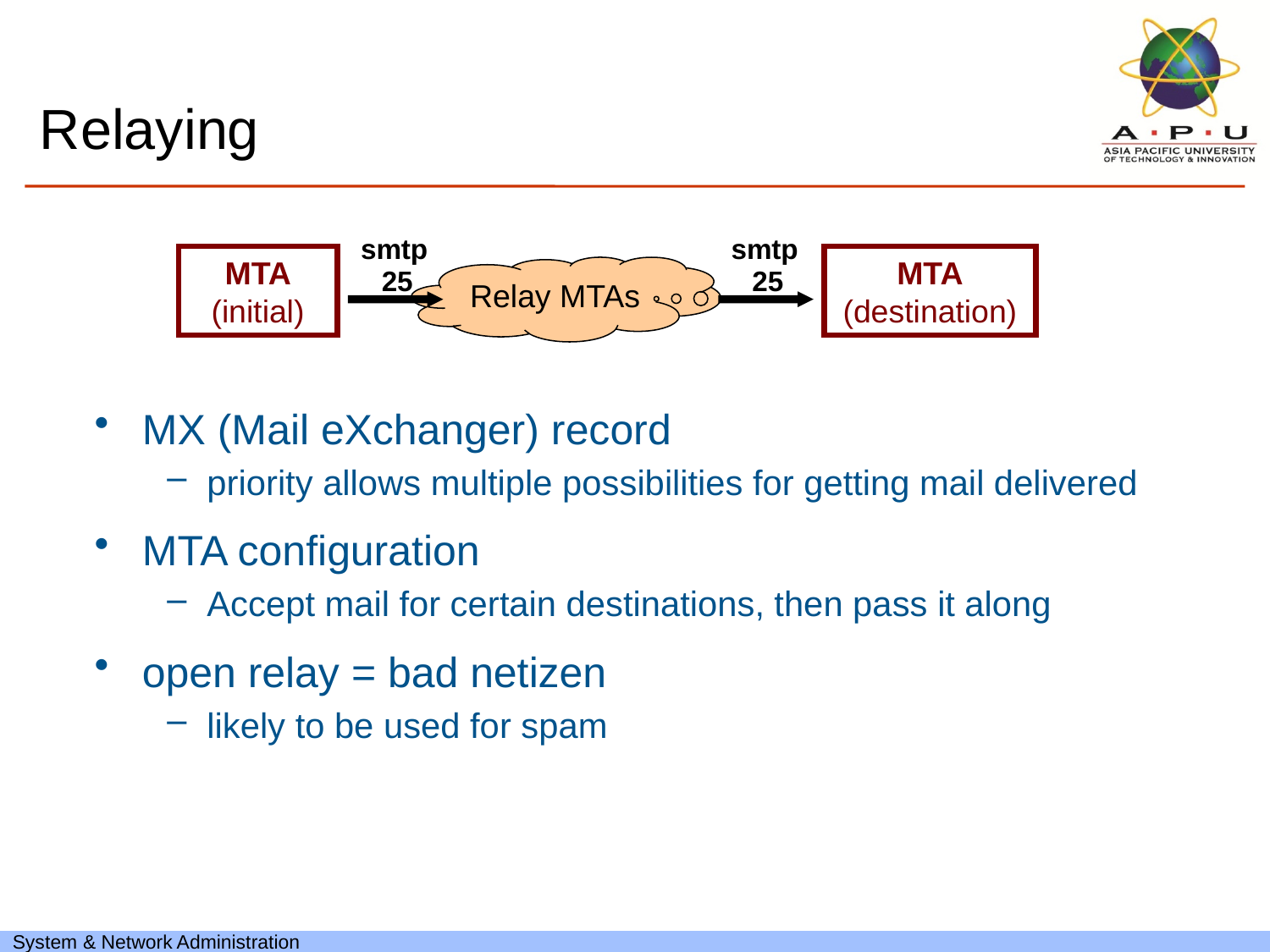

# Relaying
smtp
25

smtp
25

Relay MTAs
MTA
(initial)
MTA
(destination)
MX (Mail eXchanger) record
priority allows multiple possibilities for getting mail delivered
MTA configuration
Accept mail for certain destinations, then pass it along
open relay = bad netizen
likely to be used for spam